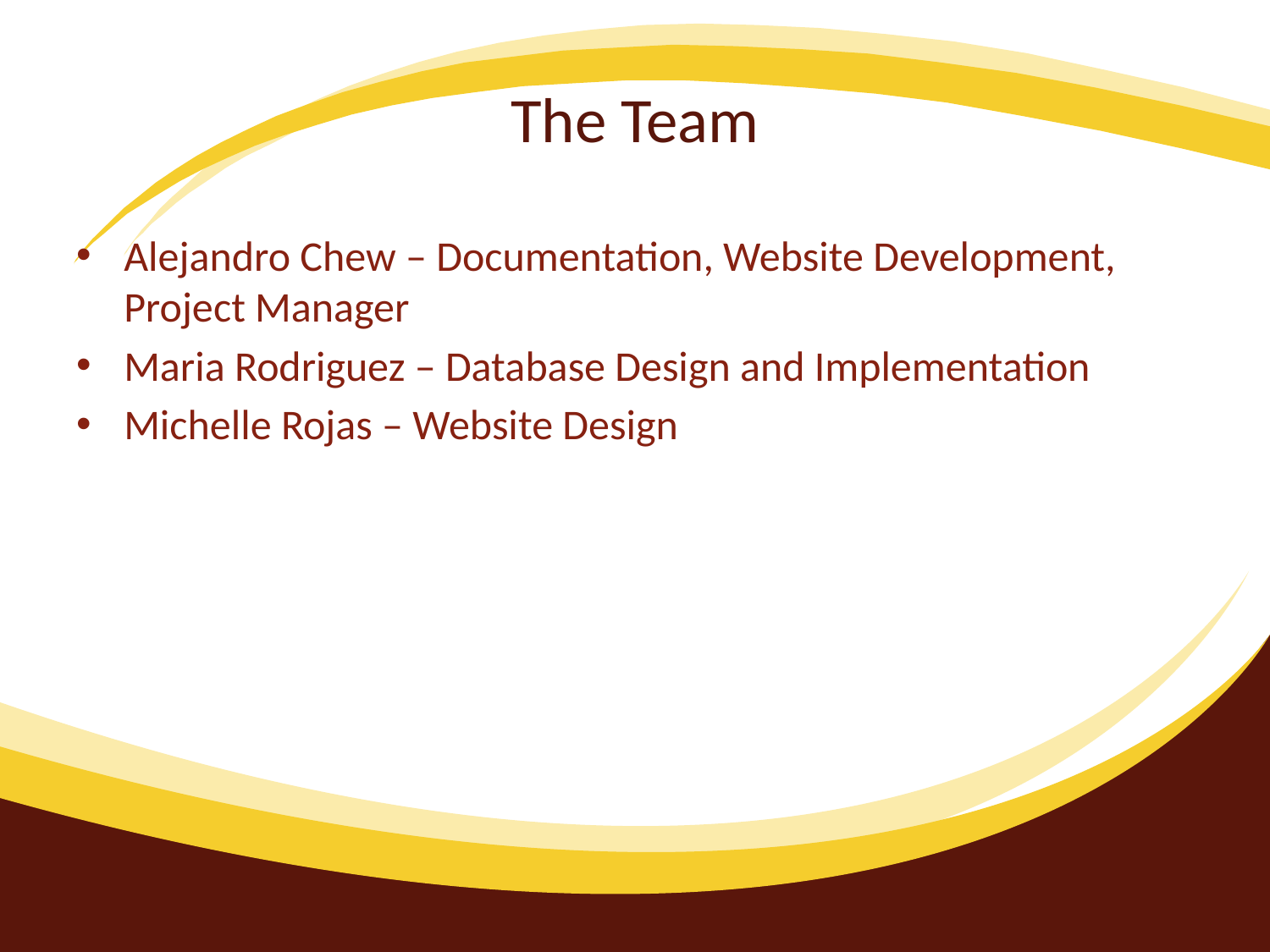

# The Team
Alejandro Chew – Documentation, Website Development, Project Manager
Maria Rodriguez – Database Design and Implementation
Michelle Rojas – Website Design